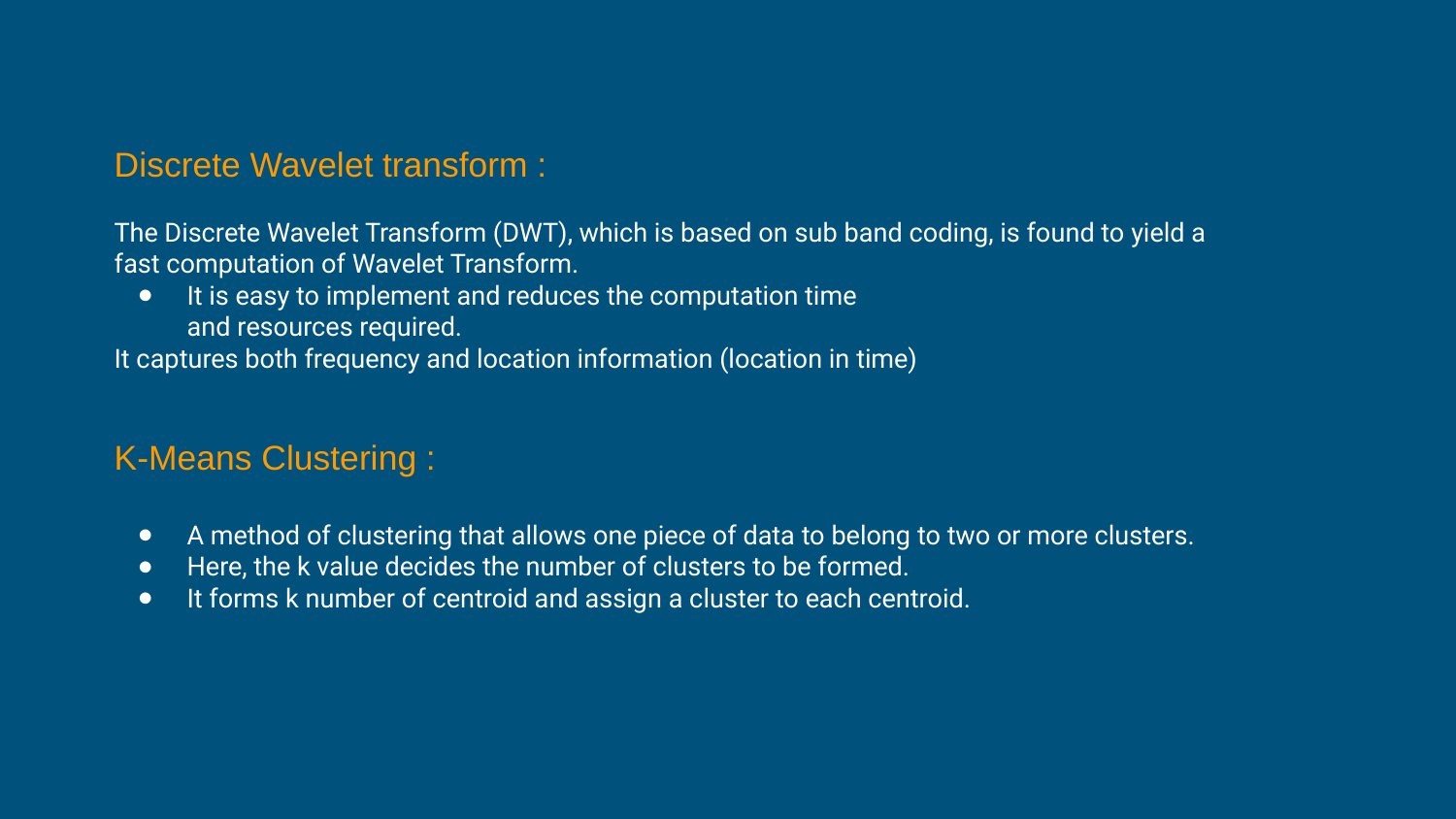

Discrete Wavelet transform :

The Discrete Wavelet Transform (DWT), which is based on sub band coding, is found to yield a fast computation of Wavelet Transform.
It is easy to implement and reduces the computation time
and resources required.
It captures both frequency and location information (location in time)

K-Means Clustering :

A method of clustering that allows one piece of data to belong to two or more clusters.
Here, the k value decides the number of clusters to be formed.
It forms k number of centroid and assign a cluster to each centroid.